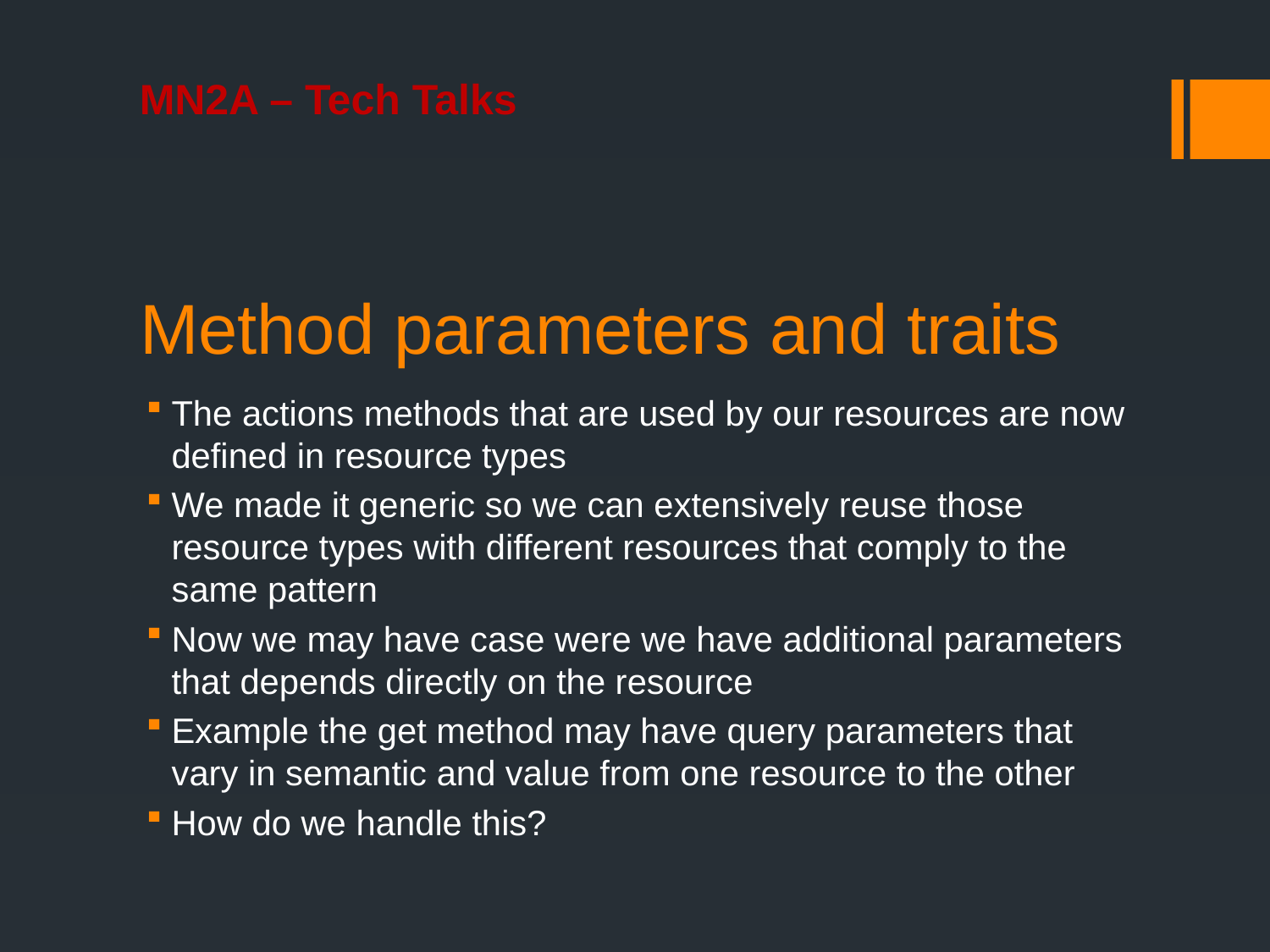

# Method parameters and traits
The actions methods that are used by our resources are now defined in resource types
We made it generic so we can extensively reuse those resource types with different resources that comply to the same pattern
Now we may have case were we have additional parameters that depends directly on the resource
Example the get method may have query parameters that vary in semantic and value from one resource to the other
How do we handle this?